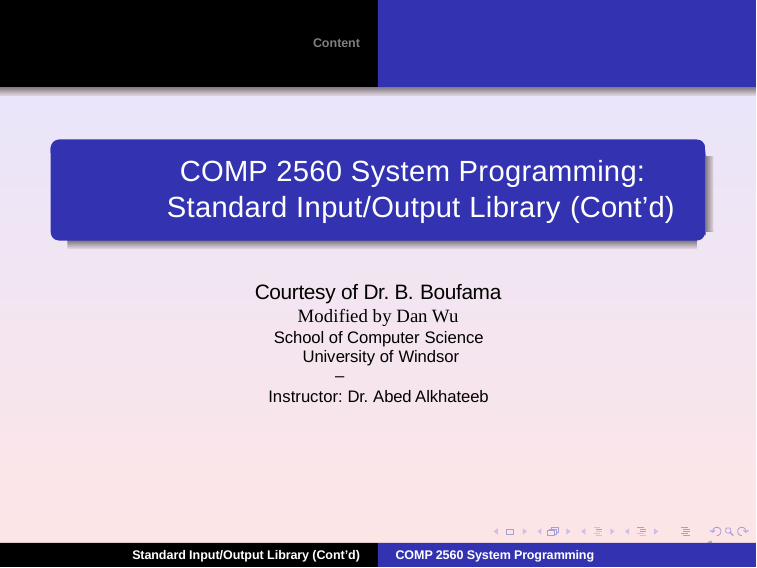

Content

# COMP 2560 System Programming: Standard Input/Output Library (Cont’d)

Courtesy of Dr. B. Boufama
Modified by Dan Wu
School of Computer Science  University of Windsor
–
Instructor: Dr. Abed Alkhateeb
1

Standard Input/Output Library (Cont’d)
COMP 2560 System Programming